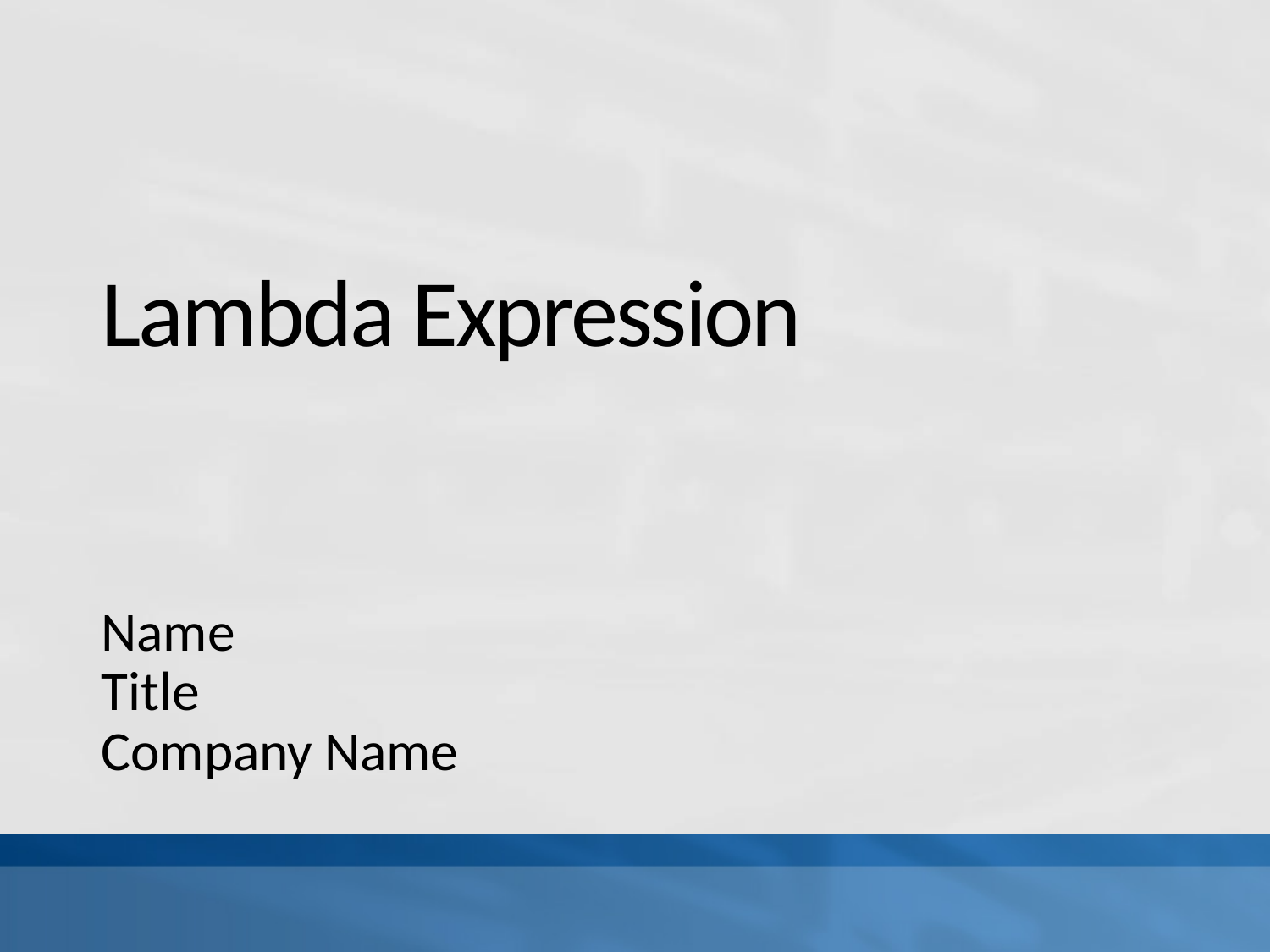

# Lambda Expression
Name
Title
Company Name